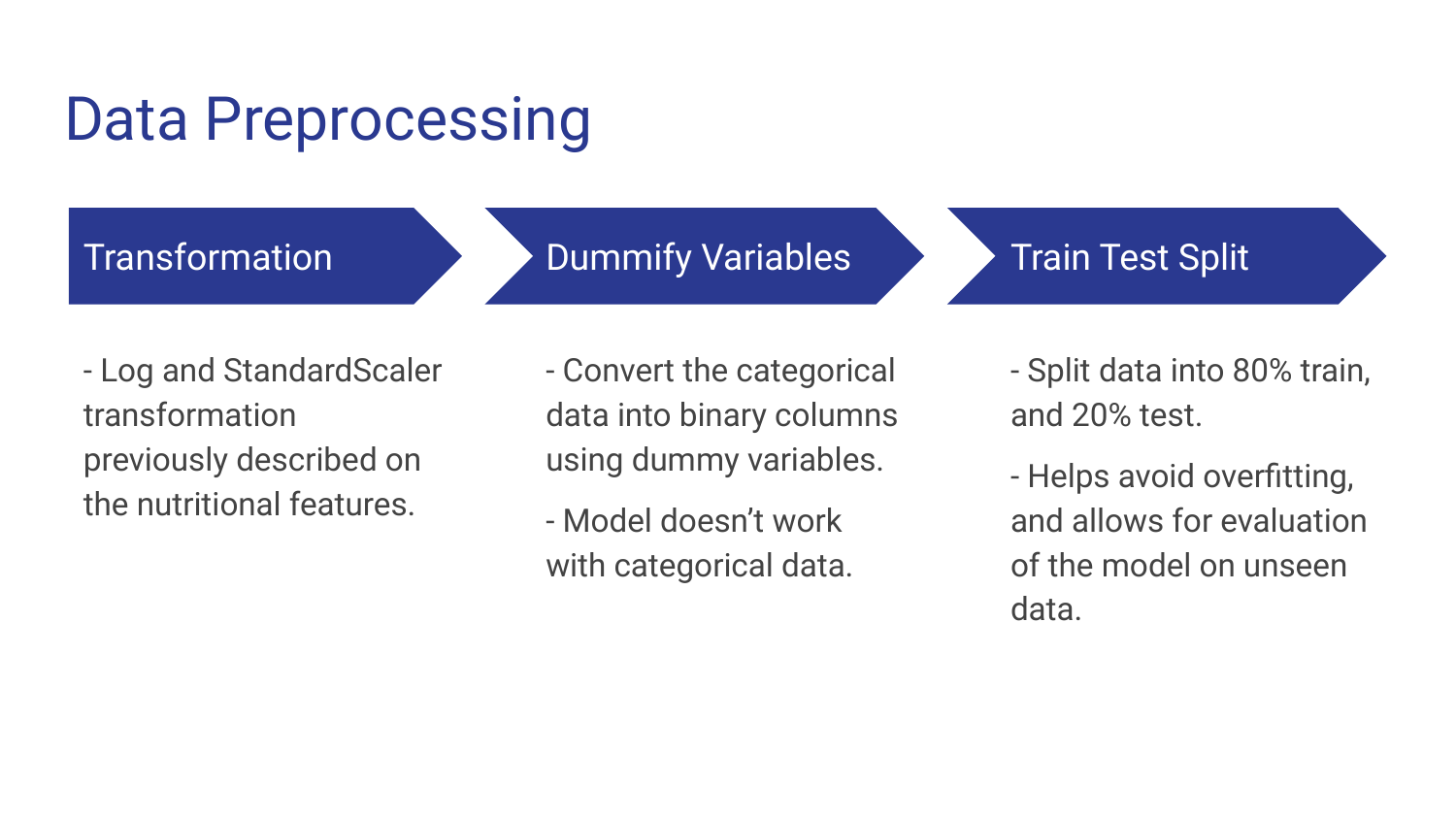

# Data Preprocessing

Transformation
Dummify Variables
Train Test Split
- Log and StandardScaler transformation previously described on the nutritional features.
- Convert the categorical data into binary columns using dummy variables.
- Model doesn’t work with categorical data.
- Split data into 80% train, and 20% test.
- Helps avoid overfitting, and allows for evaluation of the model on unseen data.